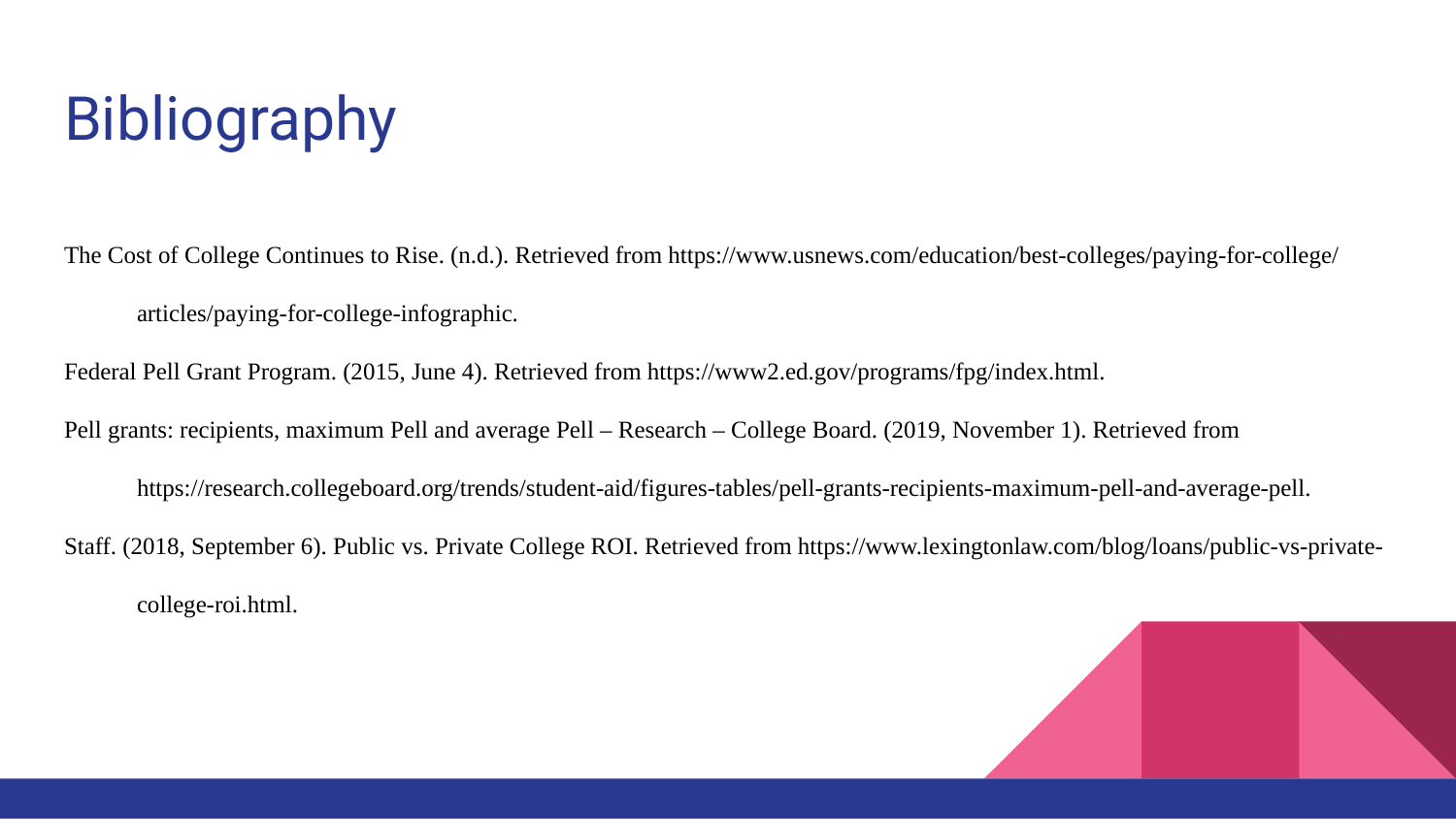

# Bibliography
The Cost of College Continues to Rise. (n.d.). Retrieved from https://www.usnews.com/education/best-colleges/paying-for-college/articles/paying-for-college-infographic.
Federal Pell Grant Program. (2015, June 4). Retrieved from https://www2.ed.gov/programs/fpg/index.html.
Pell grants: recipients, maximum Pell and average Pell – Research – College Board. (2019, November 1). Retrieved from https://research.collegeboard.org/trends/student-aid/figures-tables/pell-grants-recipients-maximum-pell-and-average-pell.
Staff. (2018, September 6). Public vs. Private College ROI. Retrieved from https://www.lexingtonlaw.com/blog/loans/public-vs-private-college-roi.html.